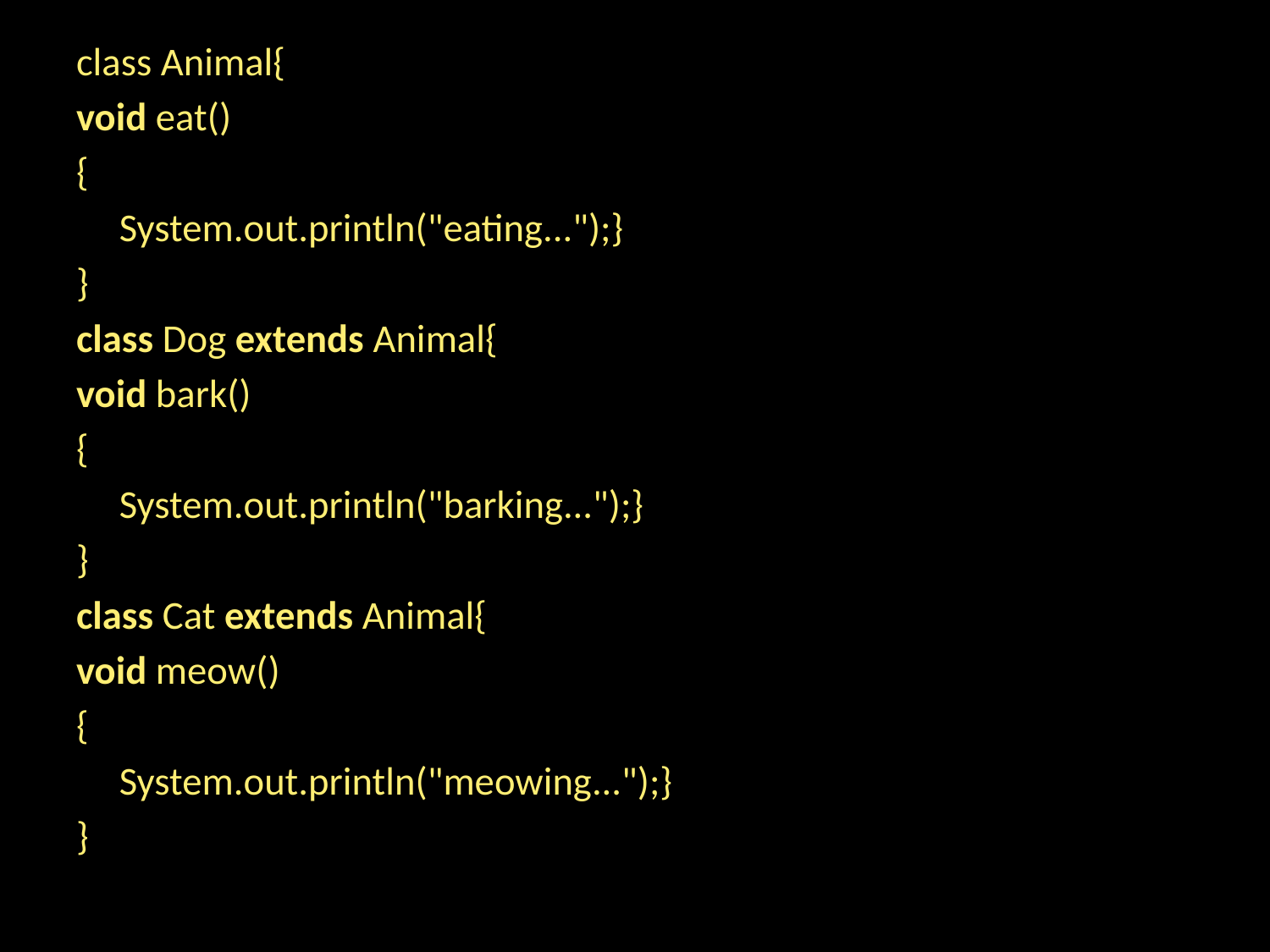

class Animal{
void eat()
{
		System.out.println("eating...");}
}
class Dog extends Animal{
void bark()
{
		System.out.println("barking...");}
}
class Cat extends Animal{
void meow()
{
		System.out.println("meowing...");}
}